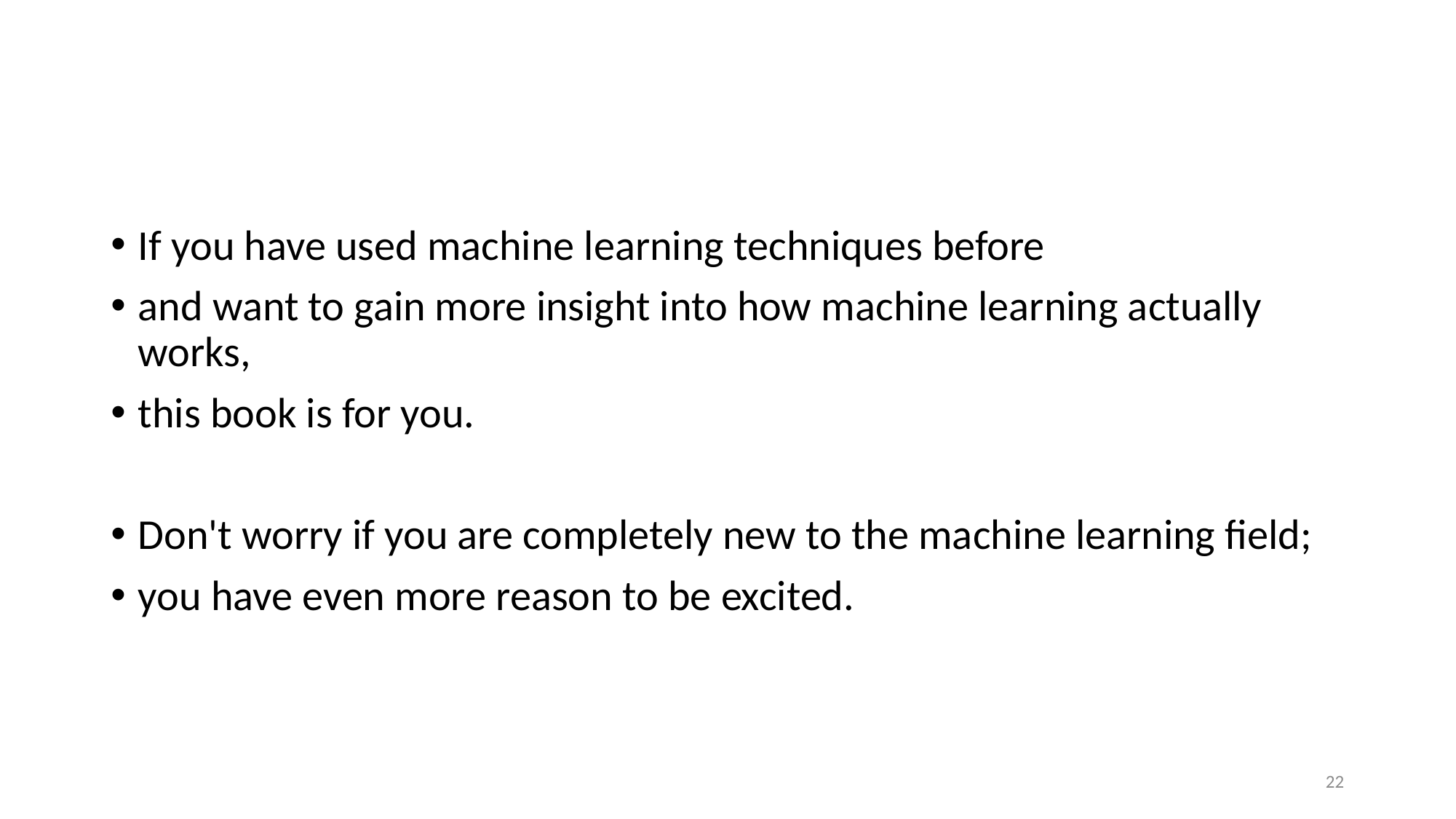

#
If you have used machine learning techniques before
and want to gain more insight into how machine learning actually works,
this book is for you.

Don't worry if you are completely new to the machine learning field;
you have even more reason to be excited.
22